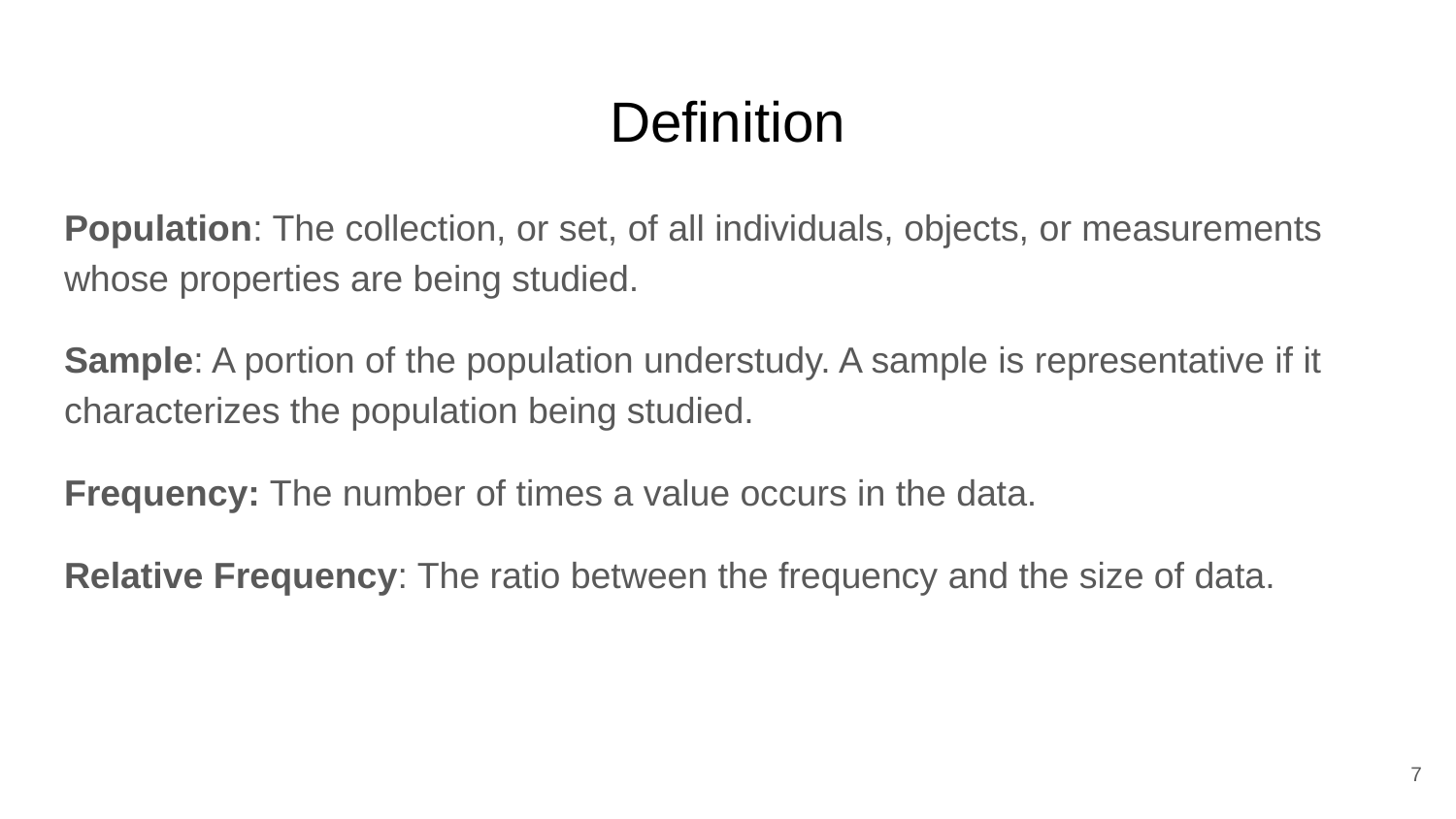

# Definition
Population: The collection, or set, of all individuals, objects, or measurements whose properties are being studied.
Sample: A portion of the population understudy. A sample is representative if it characterizes the population being studied.
Frequency: The number of times a value occurs in the data.
Relative Frequency: The ratio between the frequency and the size of data.
7